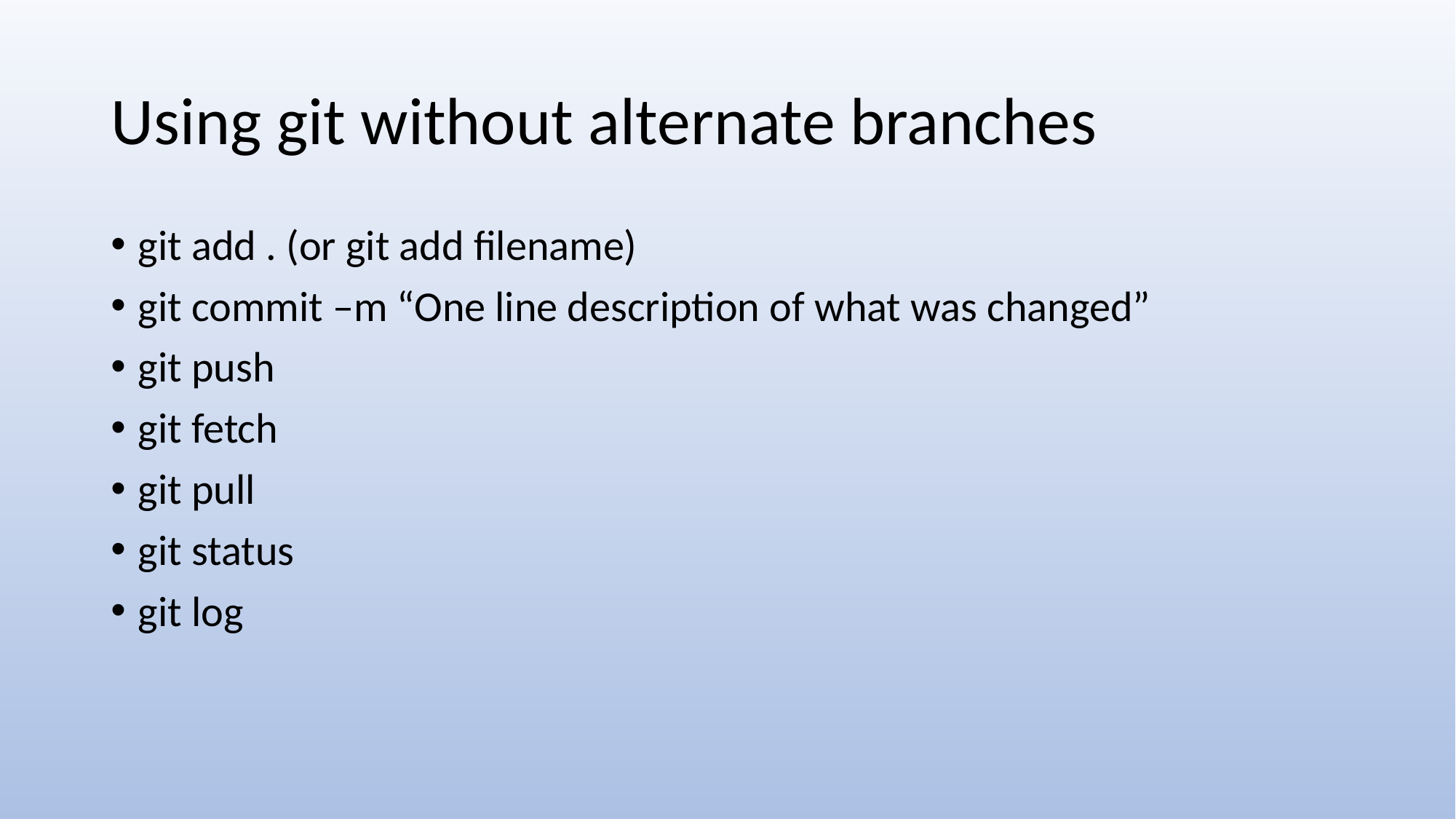

# Using git without alternate branches
git add . (or git add filename)
git commit –m “One line description of what was changed”
git push
git fetch
git pull
git status
git log